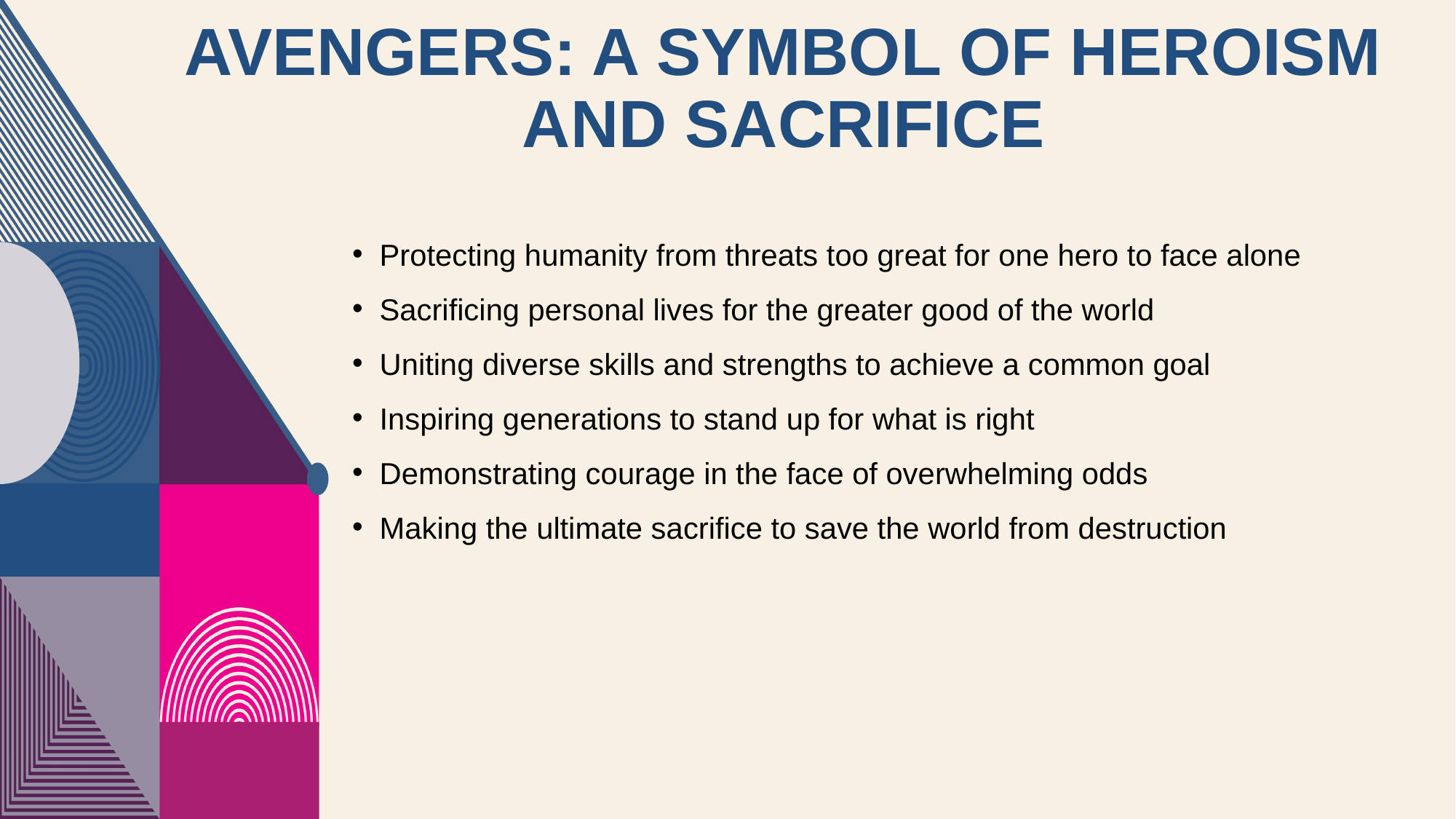

# Avengers: A Symbol of Heroism and Sacrifice
Protecting humanity from threats too great for one hero to face alone
Sacrificing personal lives for the greater good of the world
Uniting diverse skills and strengths to achieve a common goal
Inspiring generations to stand up for what is right
Demonstrating courage in the face of overwhelming odds
Making the ultimate sacrifice to save the world from destruction